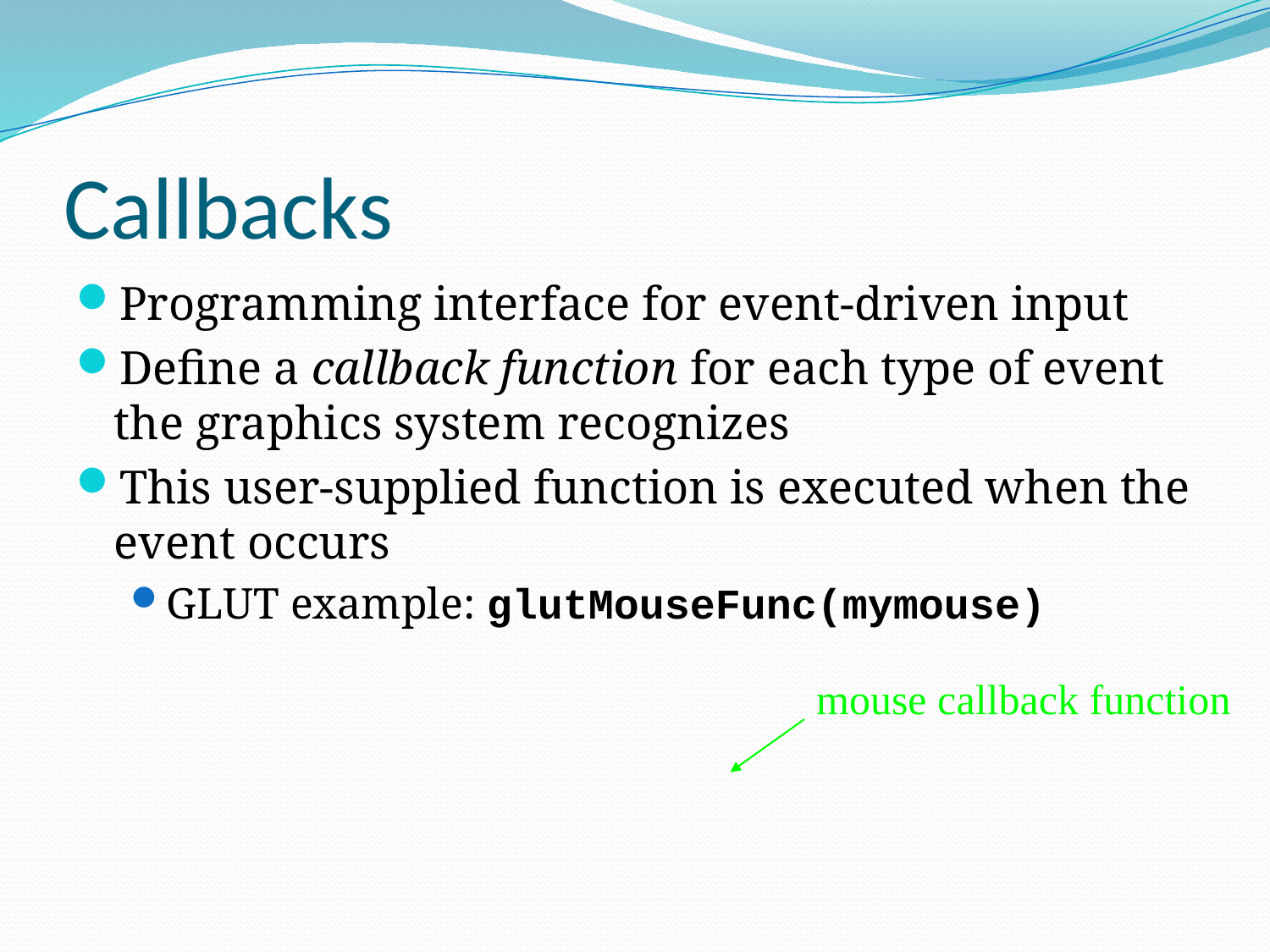

# Callbacks
Programming interface for event-driven input
Define a callback function for each type of event the graphics system recognizes
This user-supplied function is executed when the event occurs
GLUT example: glutMouseFunc(mymouse)
mouse callback function